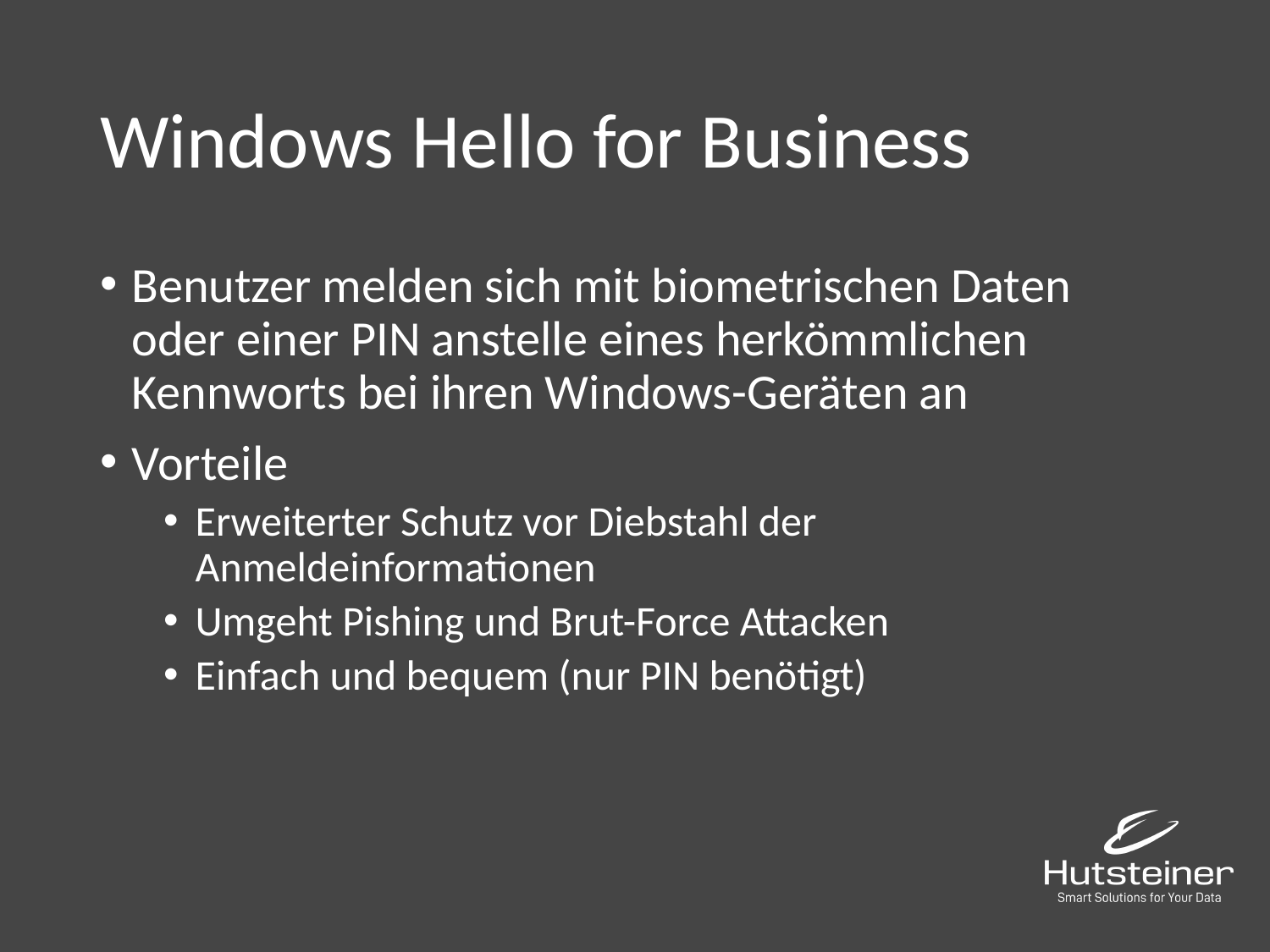

# Windows Hello for Business
Benutzer melden sich mit biometrischen Daten oder einer PIN anstelle eines herkömmlichen Kennworts bei ihren Windows-Geräten an
Vorteile
Erweiterter Schutz vor Diebstahl der Anmeldeinformationen
Umgeht Pishing und Brut-Force Attacken
Einfach und bequem (nur PIN benötigt)